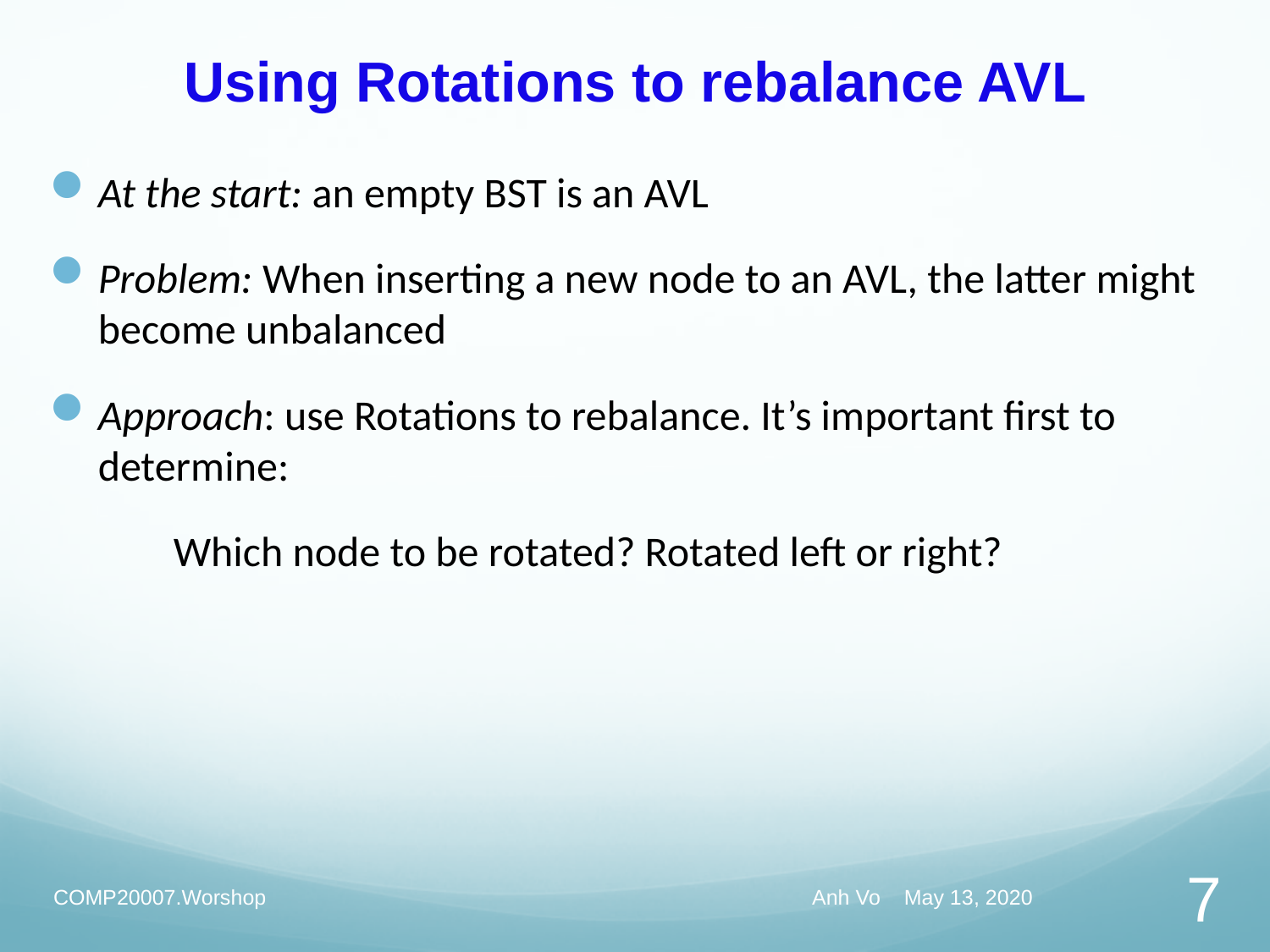

# Using Rotations to rebalance AVL
At the start: an empty BST is an AVL
Problem: When inserting a new node to an AVL, the latter might become unbalanced
Approach: use Rotations to rebalance. It’s important first to determine:
             Which node to be rotated? Rotated left or right?
COMP20007.Worshop
Anh Vo    May 13, 2020
7